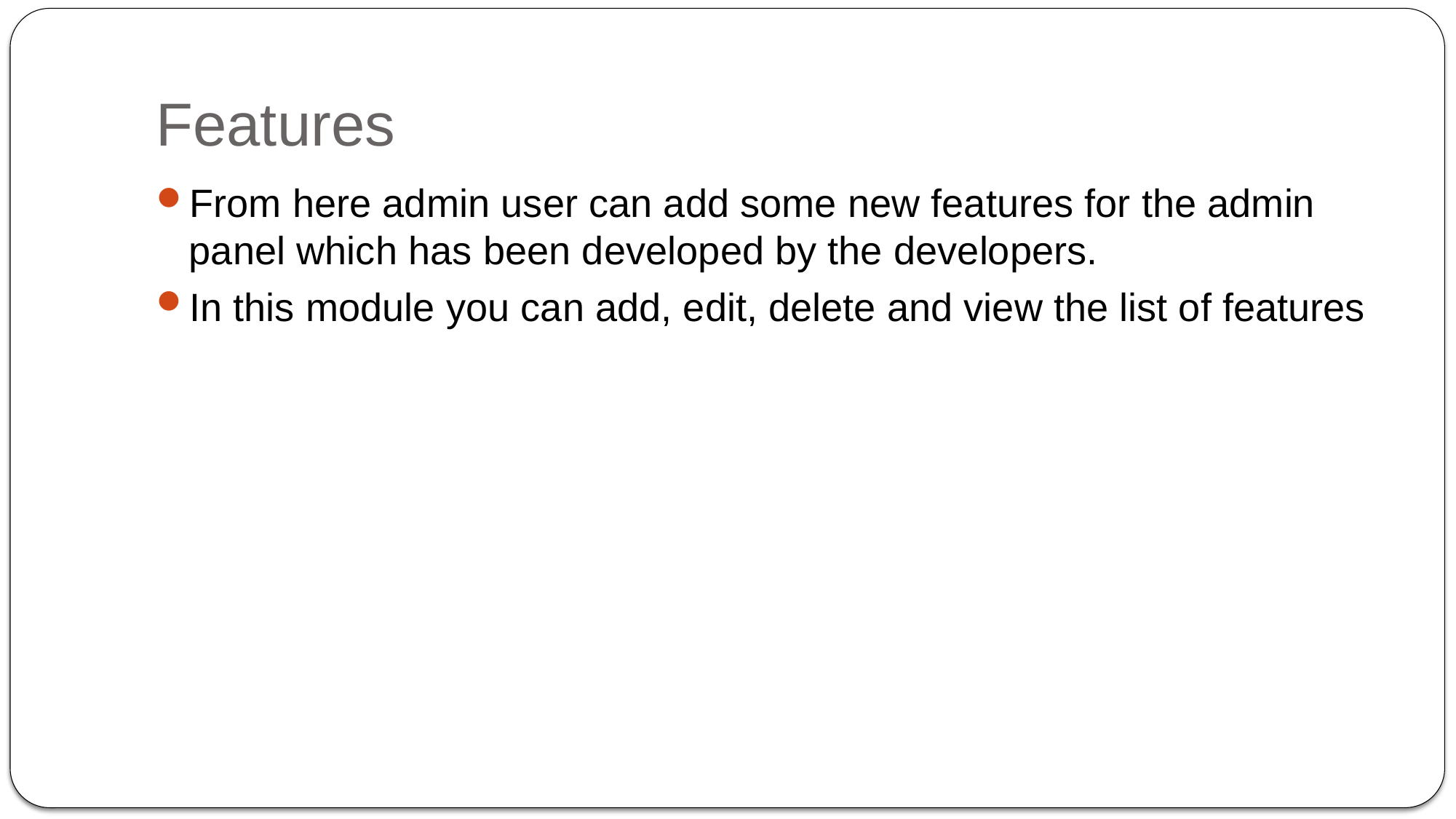

# Features
From here admin user can add some new features for the admin panel which has been developed by the developers.
In this module you can add, edit, delete and view the list of features